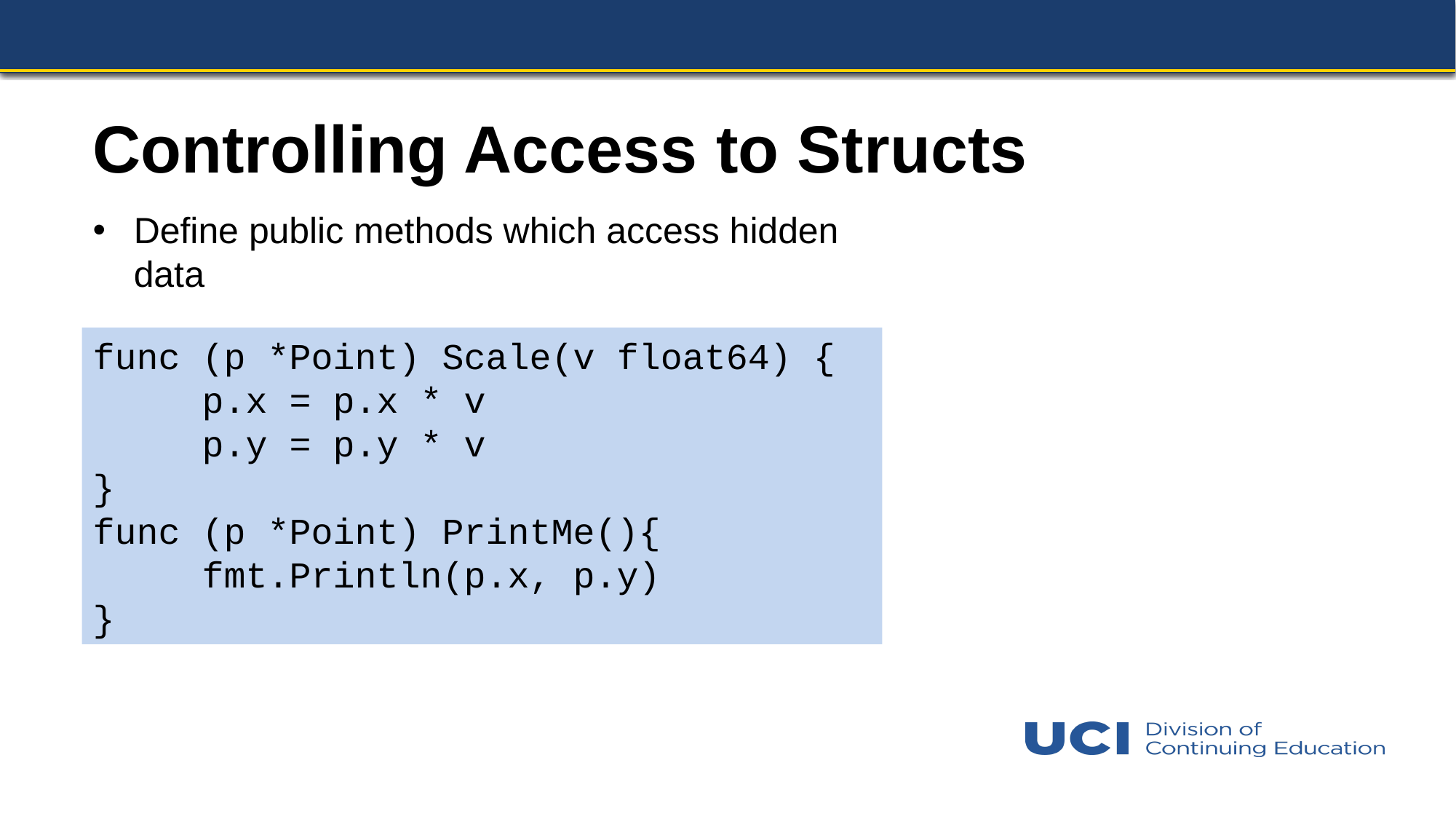

# Controlling Access to Structs
Define public methods which access hidden data
func (p *Point) Scale(v float64) {
	p.x = p.x * v
	p.y = p.y * v
}
func (p *Point) PrintMe(){
	fmt.Println(p.x, p.y)
}